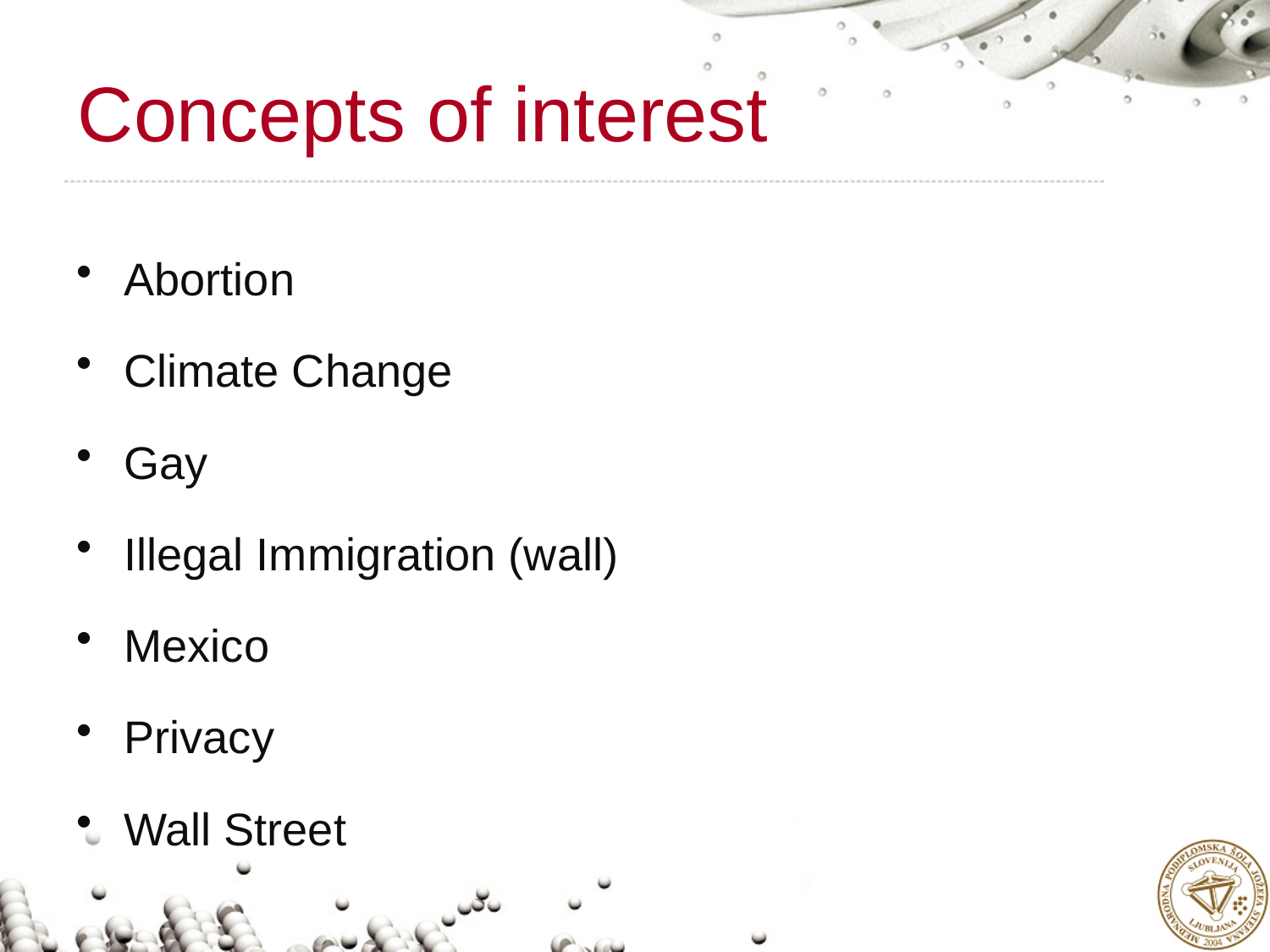

# Concepts of interest
Abortion
Climate Change
Gay
Illegal Immigration (wall)
Mexico
Privacy
Wall Street